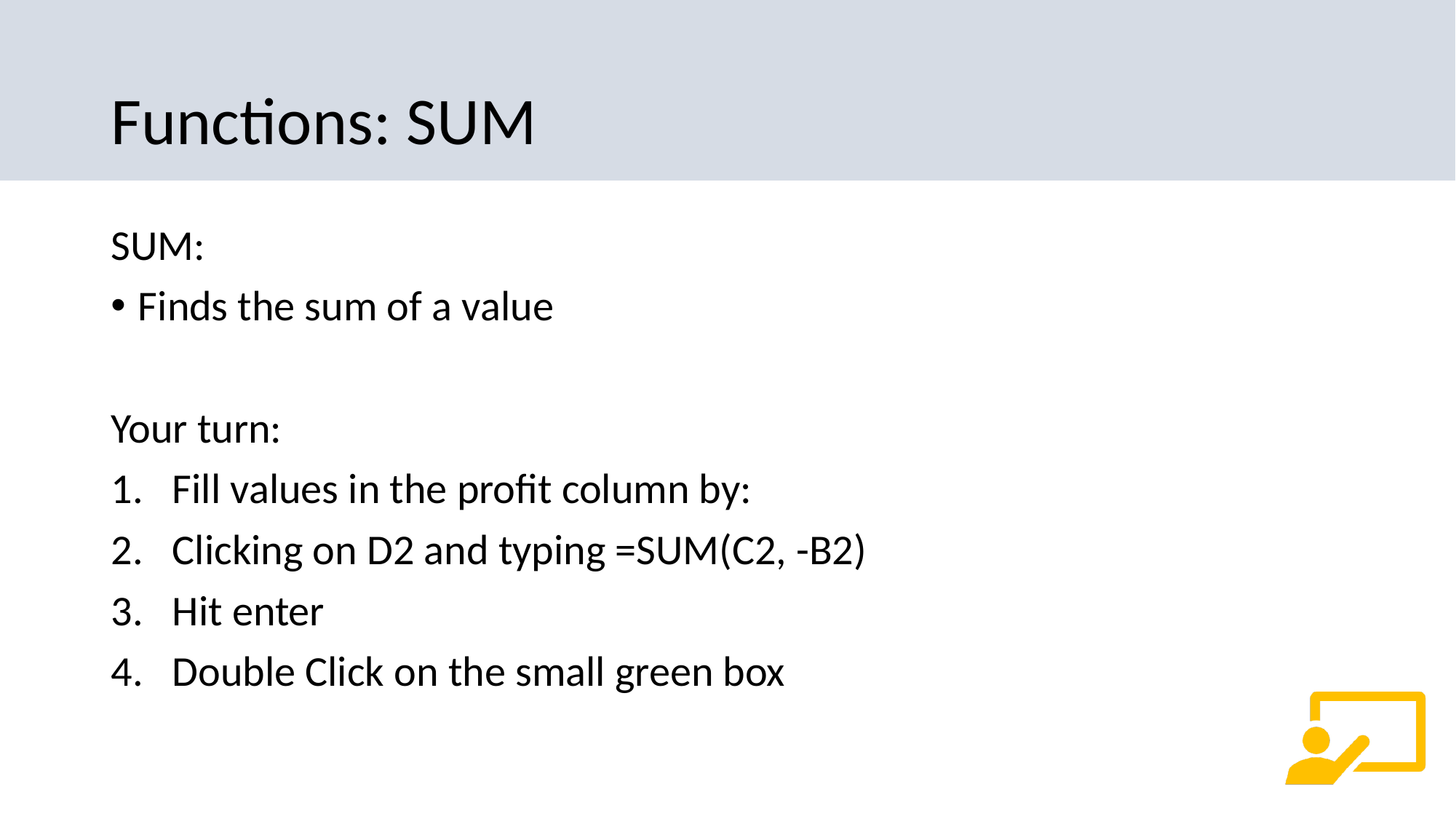

# Functions: SUM
SUM:
Finds the sum of a value

Your turn:
Fill values in the profit column by:
Clicking on D2 and typing =SUM(C2, -B2)
Hit enter
Double Click on the small green box